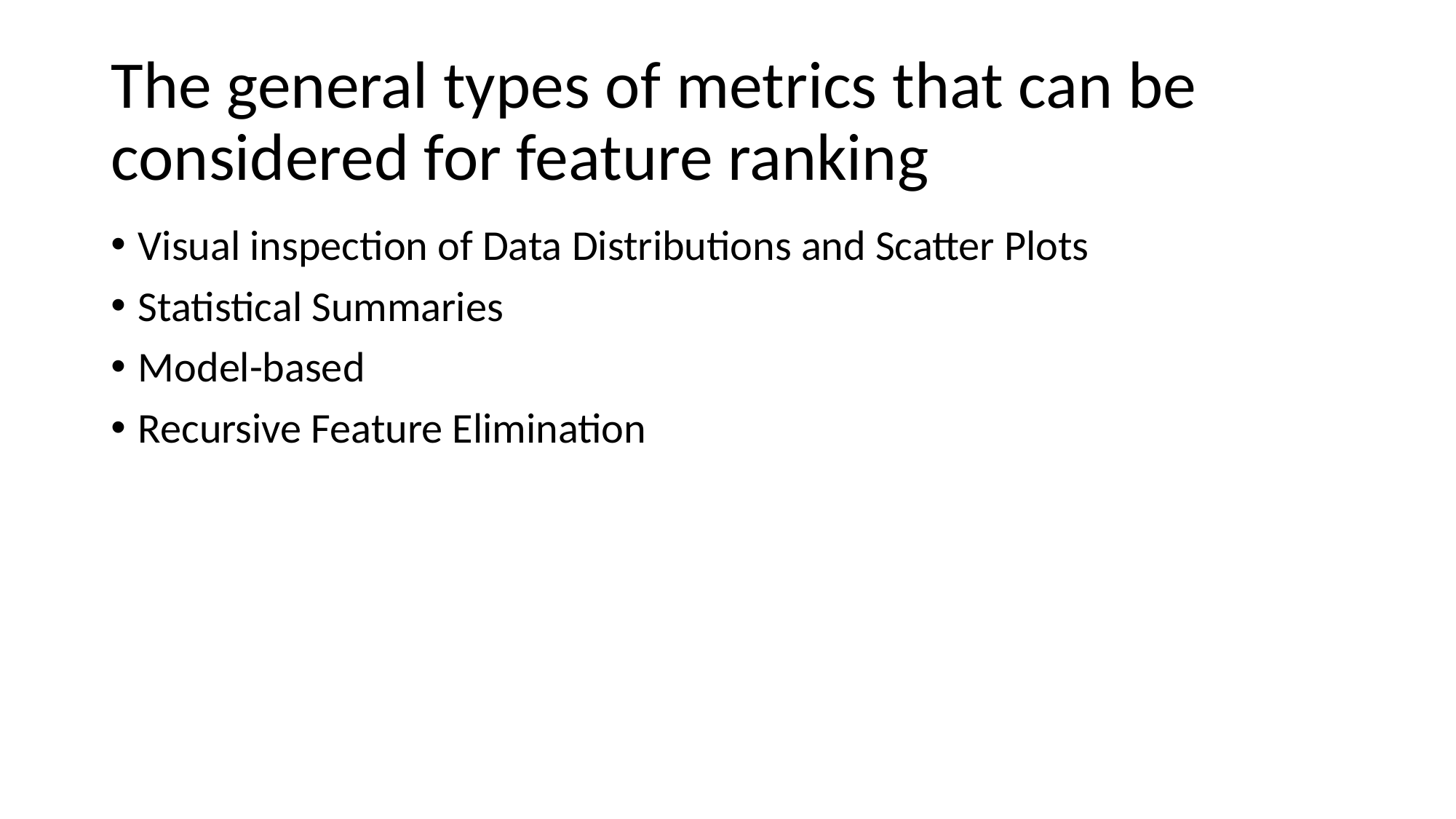

# The general types of metrics that can be considered for feature ranking
Visual inspection of Data Distributions and Scatter Plots
Statistical Summaries
Model-based
Recursive Feature Elimination